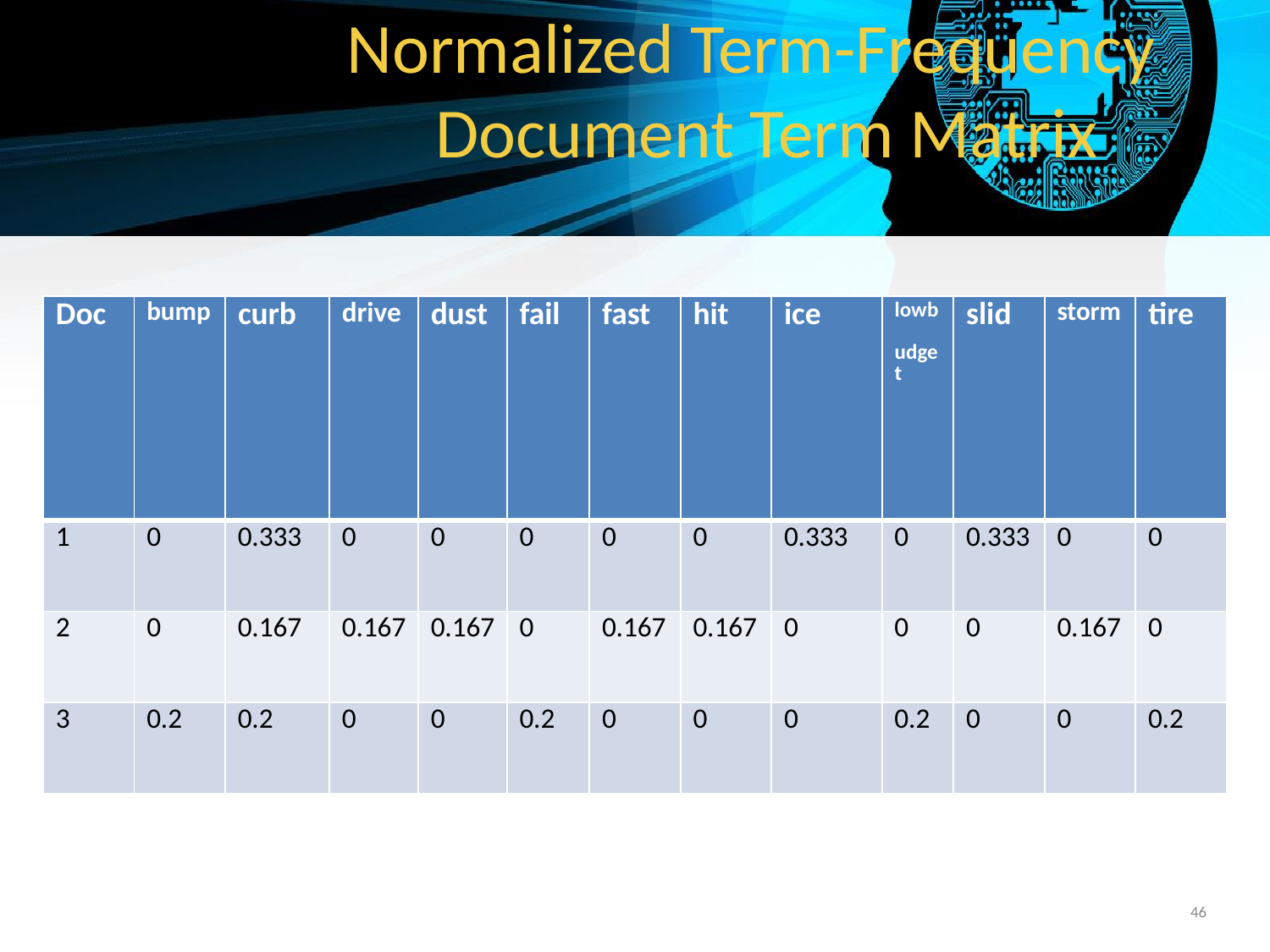

# Normalized Term-Frequency  Document Term Matrix
| Doc | bump | curb | drive | dust | fail | fast | hit | ice | lowb udget | slid | storm | tire |
| --- | --- | --- | --- | --- | --- | --- | --- | --- | --- | --- | --- | --- |
| 1 | 0 | 0.333 | 0 | 0 | 0 | 0 | 0 | 0.333 | 0 | 0.333 | 0 | 0 |
| 2 | 0 | 0.167 | 0.167 | 0.167 | 0 | 0.167 | 0.167 | 0 | 0 | 0 | 0.167 | 0 |
| 3 | 0.2 | 0.2 | 0 | 0 | 0.2 | 0 | 0 | 0 | 0.2 | 0 | 0 | 0.2 |
46